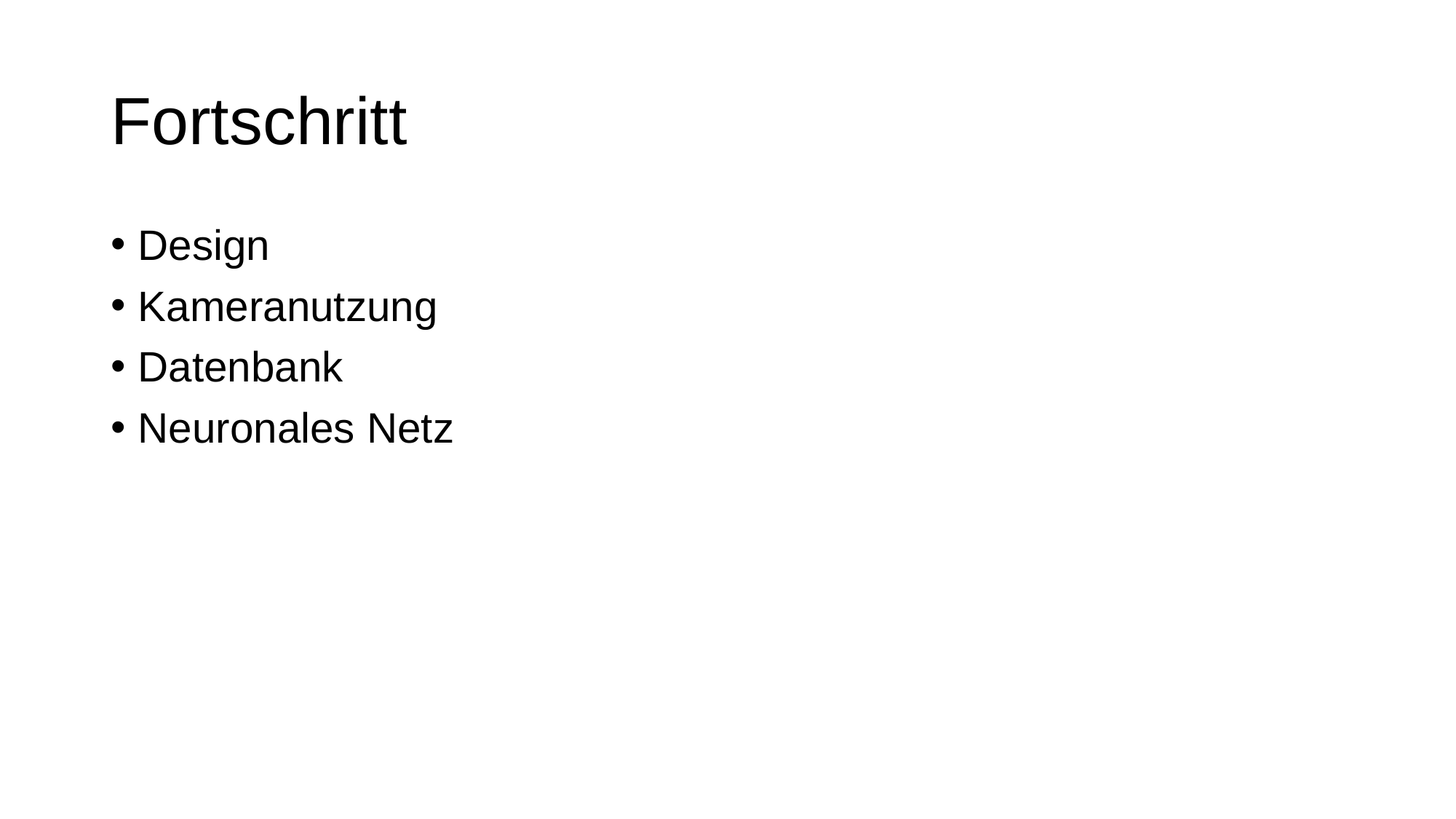

# Fortschritt
Design
Kameranutzung
Datenbank
Neuronales Netz